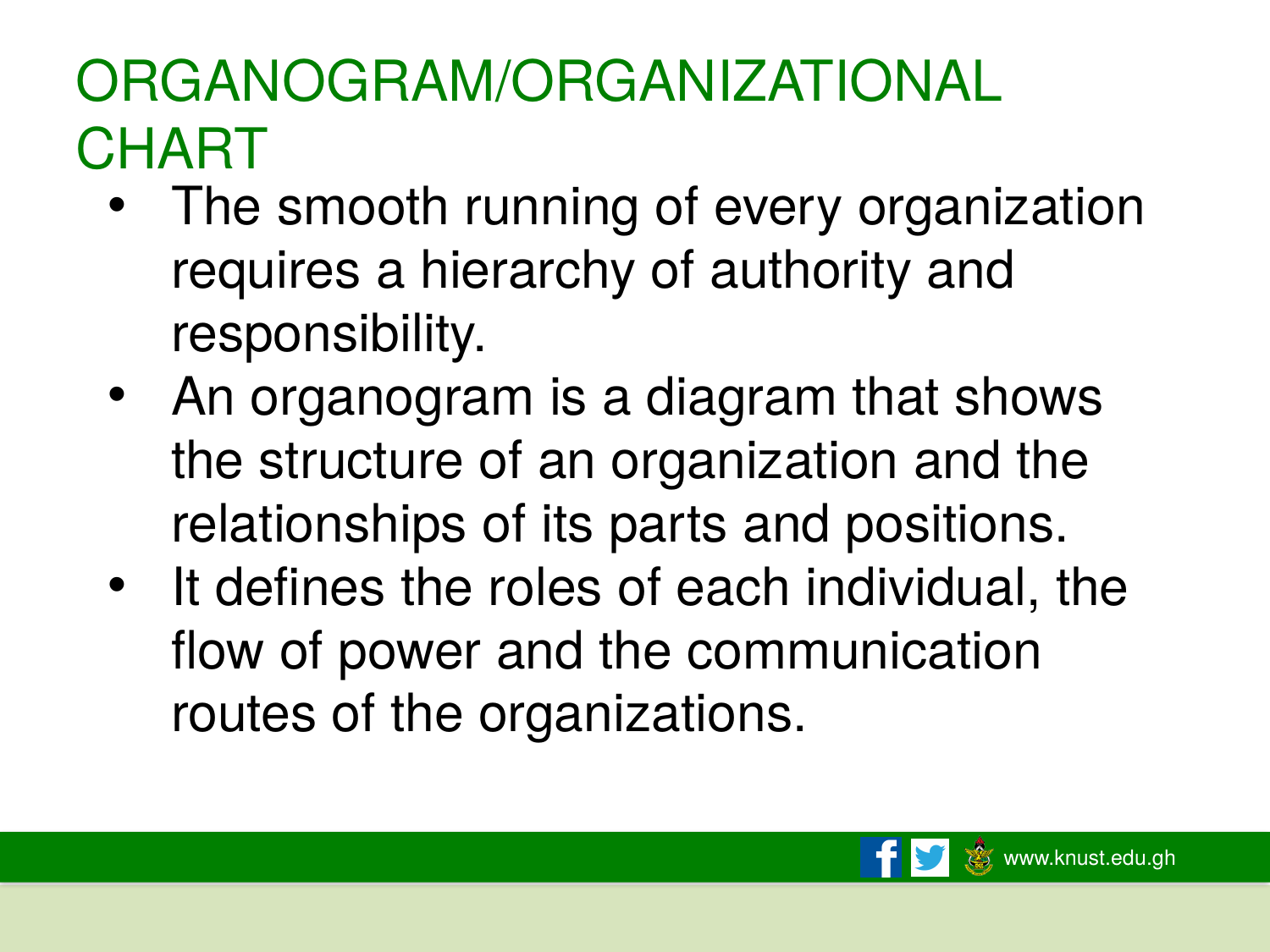

# ORGANOGRAM/ORGANIZATIONAL CHART
The smooth running of every organization requires a hierarchy of authority and responsibility.
An organogram is a diagram that shows the structure of an organization and the relationships of its parts and positions.
It defines the roles of each individual, the flow of power and the communication routes of the organizations.